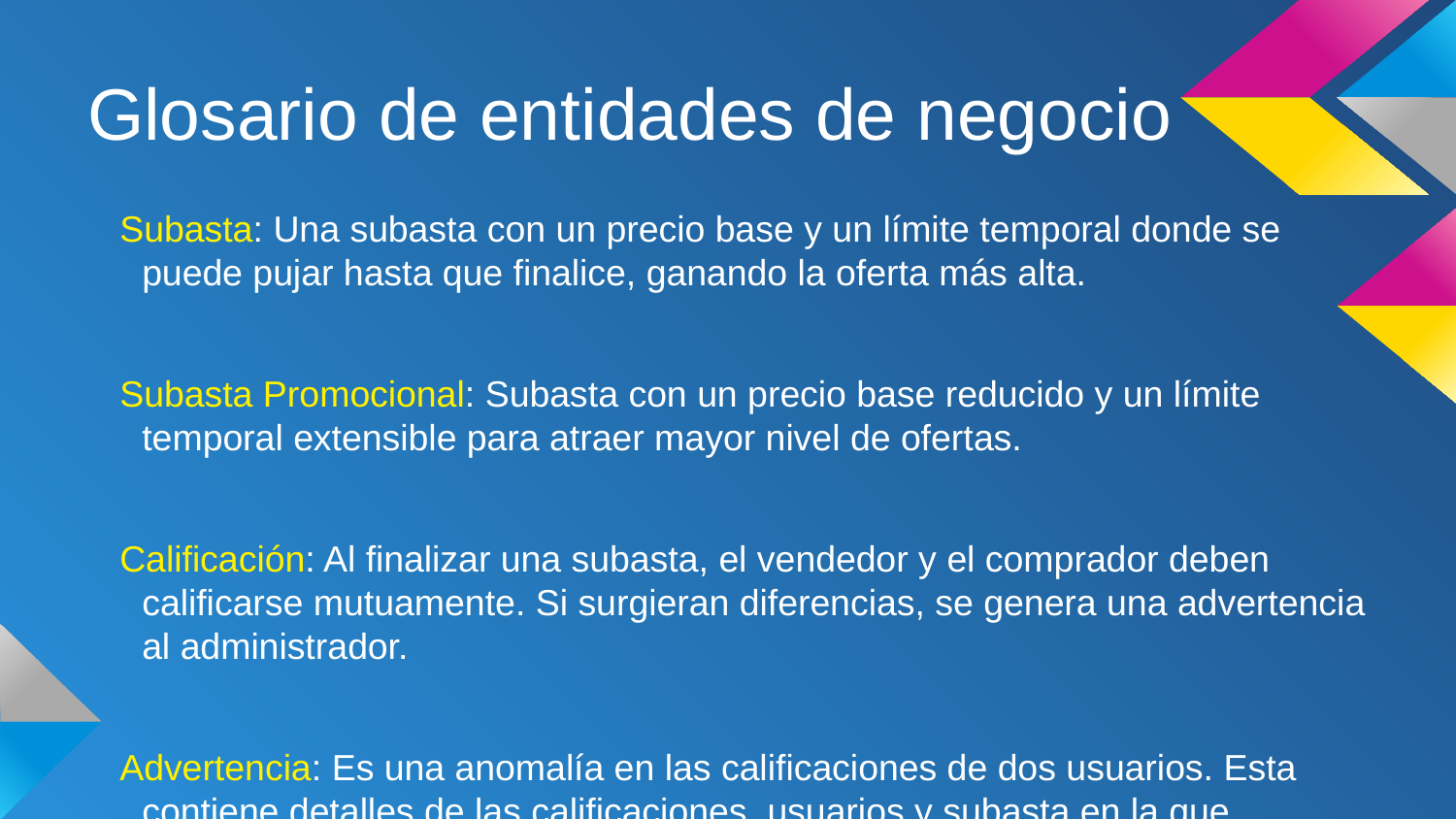

# Glosario de entidades de negocio
Subasta: Una subasta con un precio base y un límite temporal donde se puede pujar hasta que finalice, ganando la oferta más alta.

Subasta Promocional: Subasta con un precio base reducido y un límite temporal extensible para atraer mayor nivel de ofertas.

Calificación: Al finalizar una subasta, el vendedor y el comprador deben calificarse mutuamente. Si surgieran diferencias, se genera una advertencia al administrador.

Advertencia: Es una anomalía en las calificaciones de dos usuarios. Esta contiene detalles de las calificaciones, usuarios y subasta en la que sucedió.